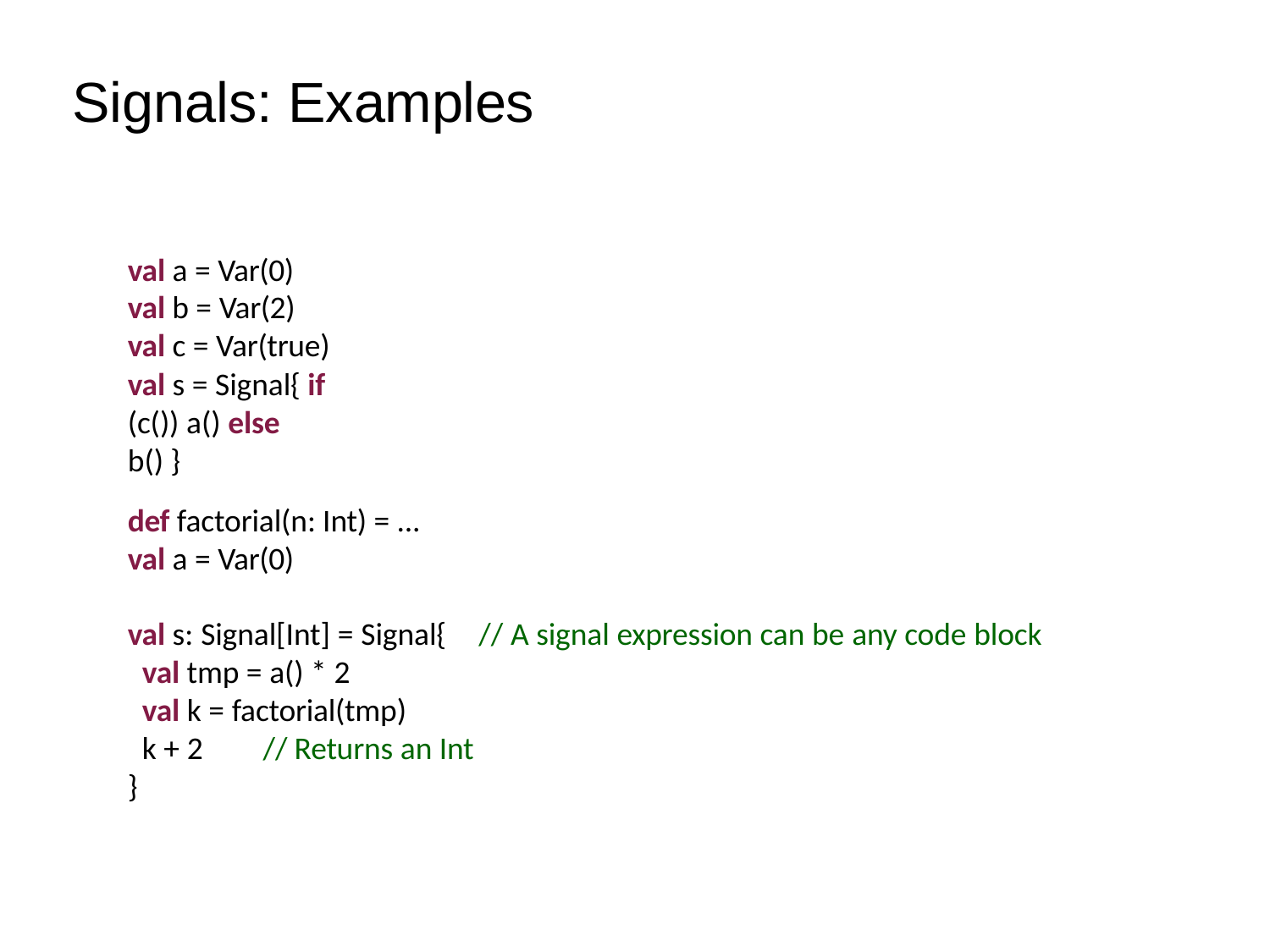

# Signals: Examples
val a = Var(0)  val b = Var(2)  val c = Var(true)
val s = Signal{ if (c()) a() else b() }
def factorial(n: Int) = ...
val a = Var(0)

val s: Signal[Int] = Signal{	// A signal expression can be any code block
val tmp = a() * 2
val k = factorial(tmp)
k + 2	// Returns an Int
}